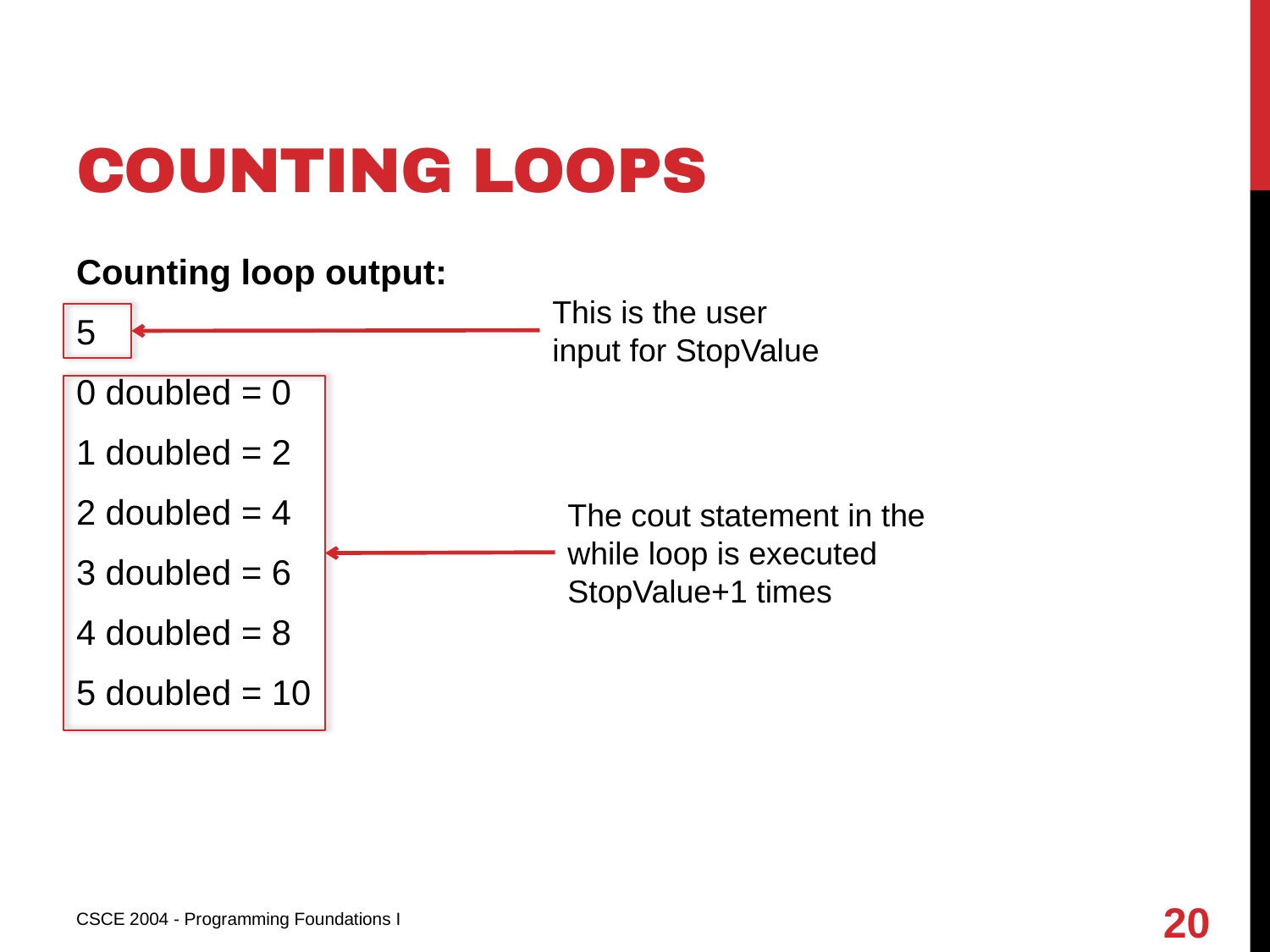

# Counting loops
Counting loop output:
5
0 doubled = 0
1 doubled = 2
2 doubled = 4
3 doubled = 6
4 doubled = 8
5 doubled = 10
This is the user input for StopValue

The cout statement in the while loop is executed StopValue+1 times
20
CSCE 2004 - Programming Foundations I